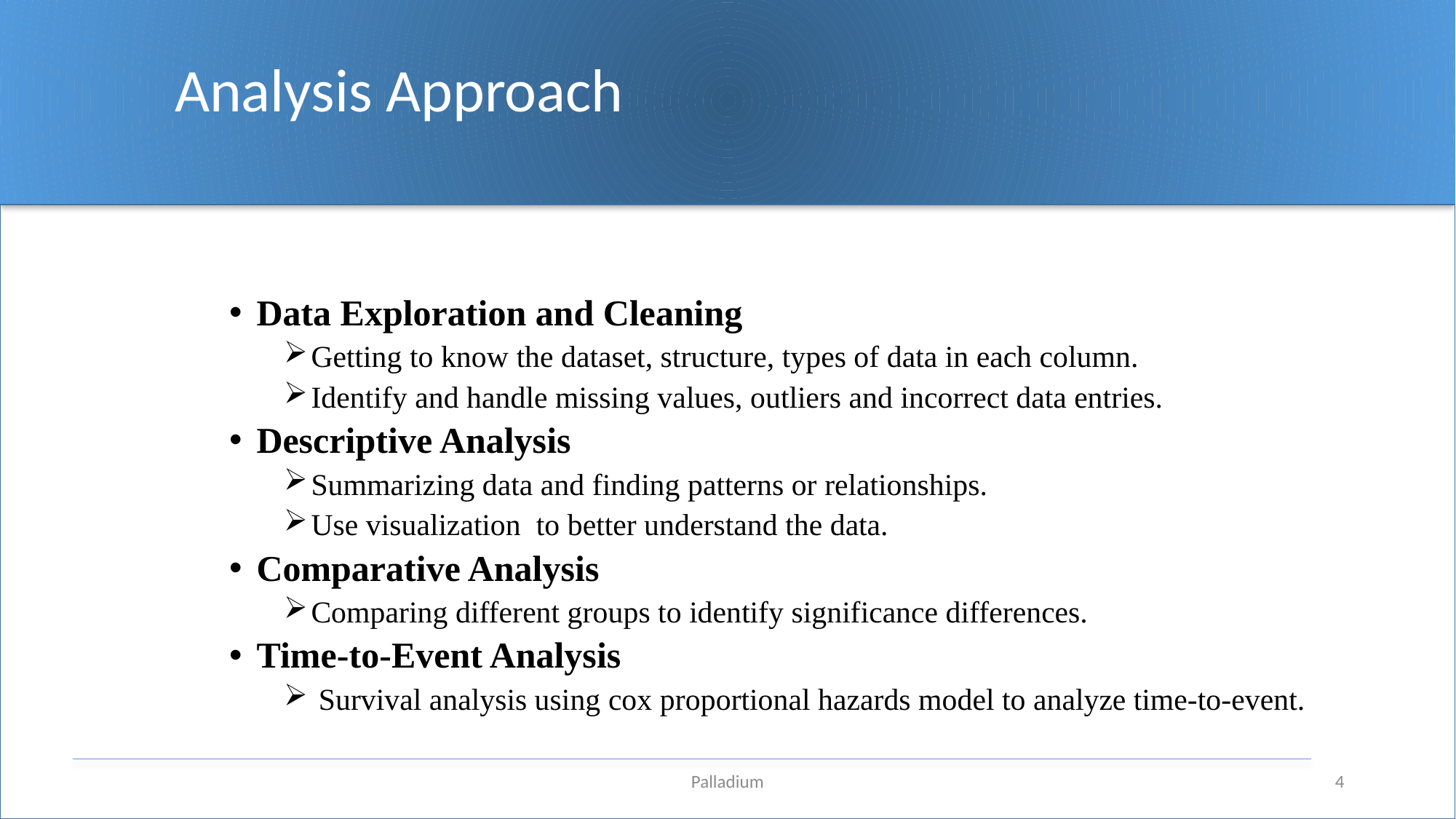

# Analysis Approach

Data Exploration and Cleaning
Getting to know the dataset, structure, types of data in each column.
Identify and handle missing values, outliers and incorrect data entries.
Descriptive Analysis
Summarizing data and finding patterns or relationships.
Use visualization  to better understand the data.
Comparative Analysis
Comparing different groups to identify significance differences.
Time-to-Event Analysis
 Survival analysis using cox proportional hazards model to analyze time-to-event.

Palladium
4